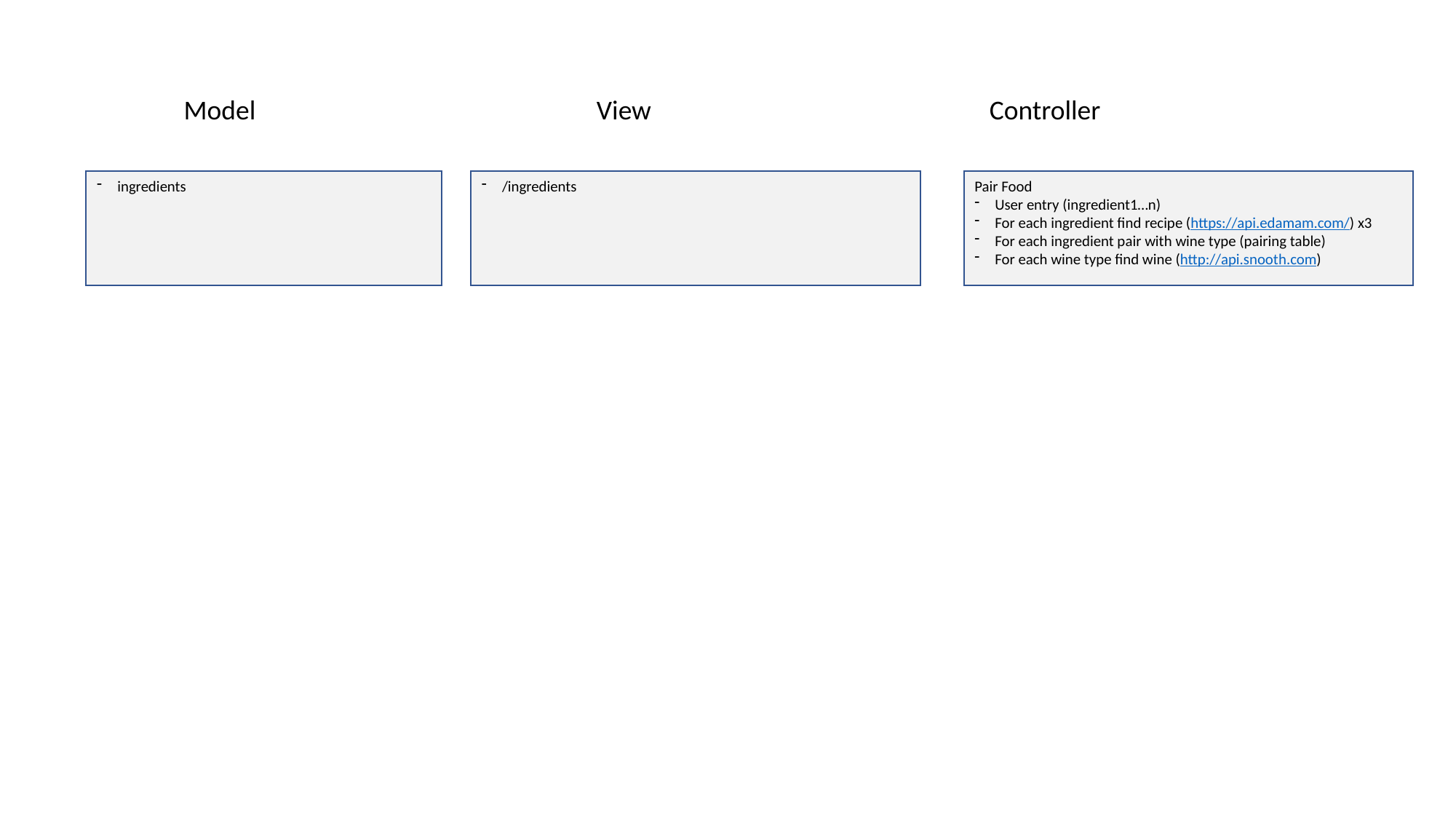

Model
View
Controller
ingredients
/ingredients
Pair Food
User entry (ingredient1…n)
For each ingredient find recipe (https://api.edamam.com/) x3
For each ingredient pair with wine type (pairing table)
For each wine type find wine (http://api.snooth.com)